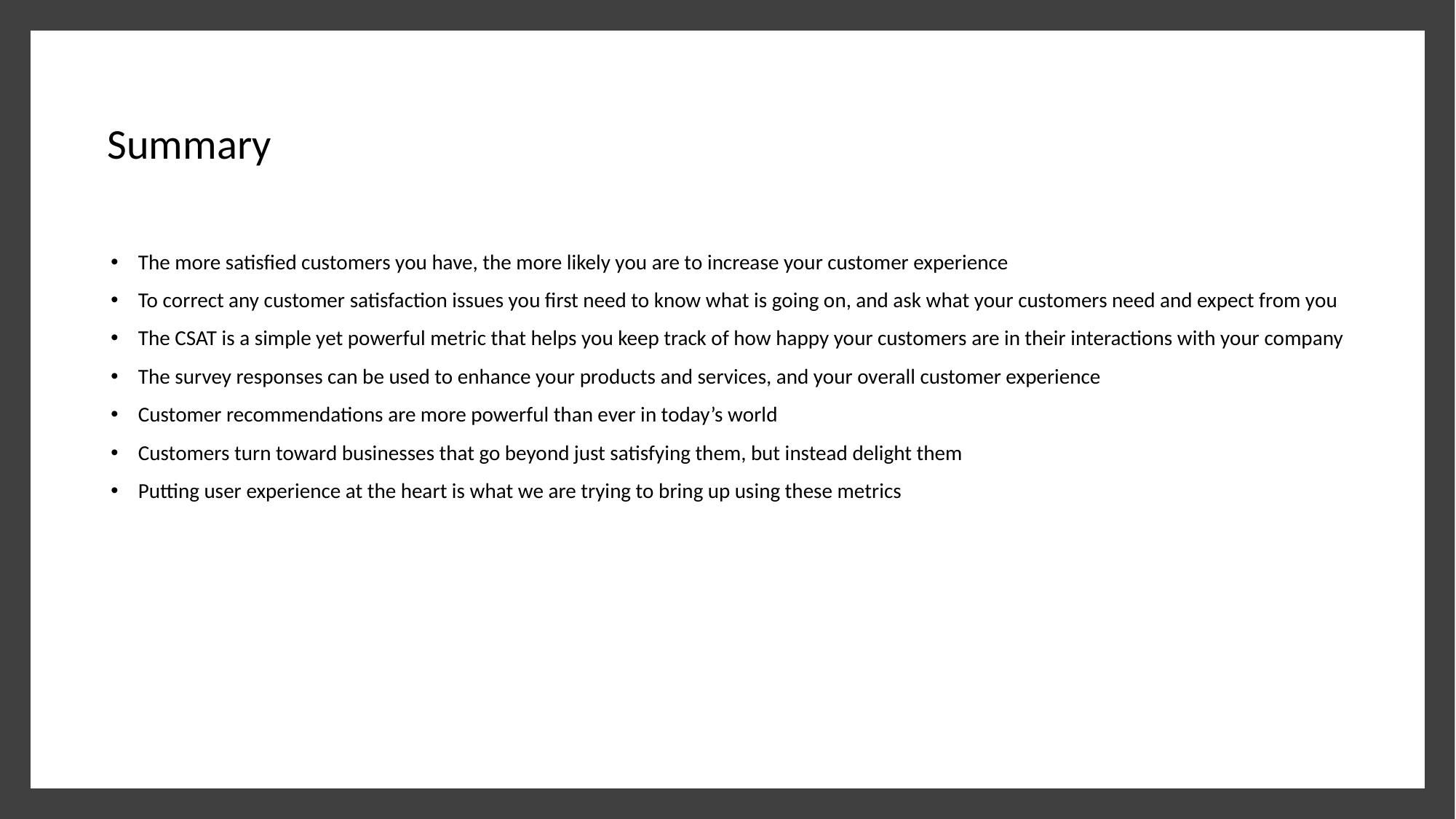

# Summary
The more satisfied customers you have, the more likely you are to increase your customer experience
To correct any customer satisfaction issues you first need to know what is going on, and ask what your customers need and expect from you
The CSAT is a simple yet powerful metric that helps you keep track of how happy your customers are in their interactions with your company
The survey responses can be used to enhance your products and services, and your overall customer experience
Customer recommendations are more powerful than ever in today’s world
Customers turn toward businesses that go beyond just satisfying them, but instead delight them
Putting user experience at the heart is what we are trying to bring up using these metrics